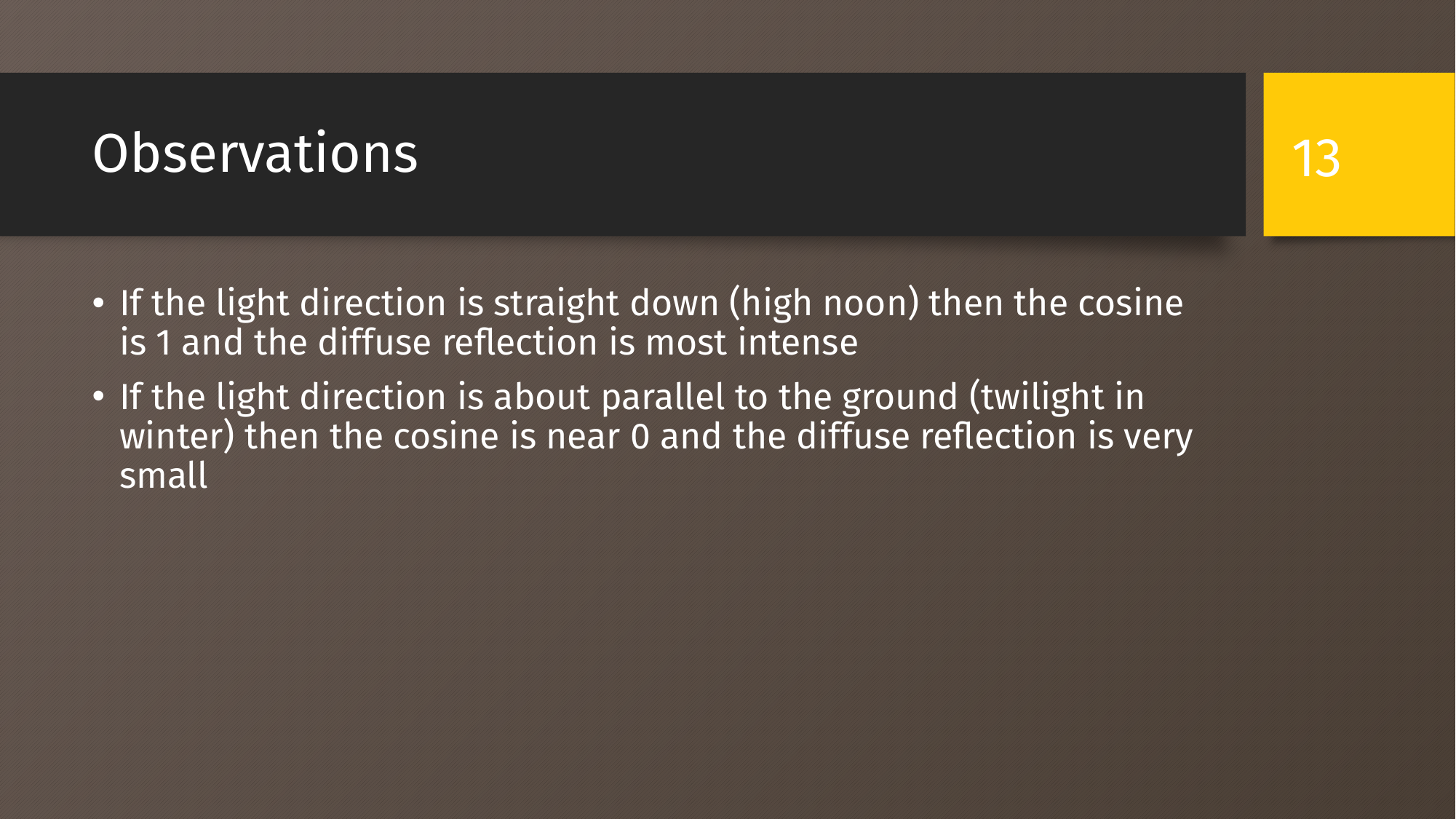

13
# Observations
If the light direction is straight down (high noon) then the cosine is 1 and the diffuse reflection is most intense
If the light direction is about parallel to the ground (twilight in winter) then the cosine is near 0 and the diffuse reflection is very small